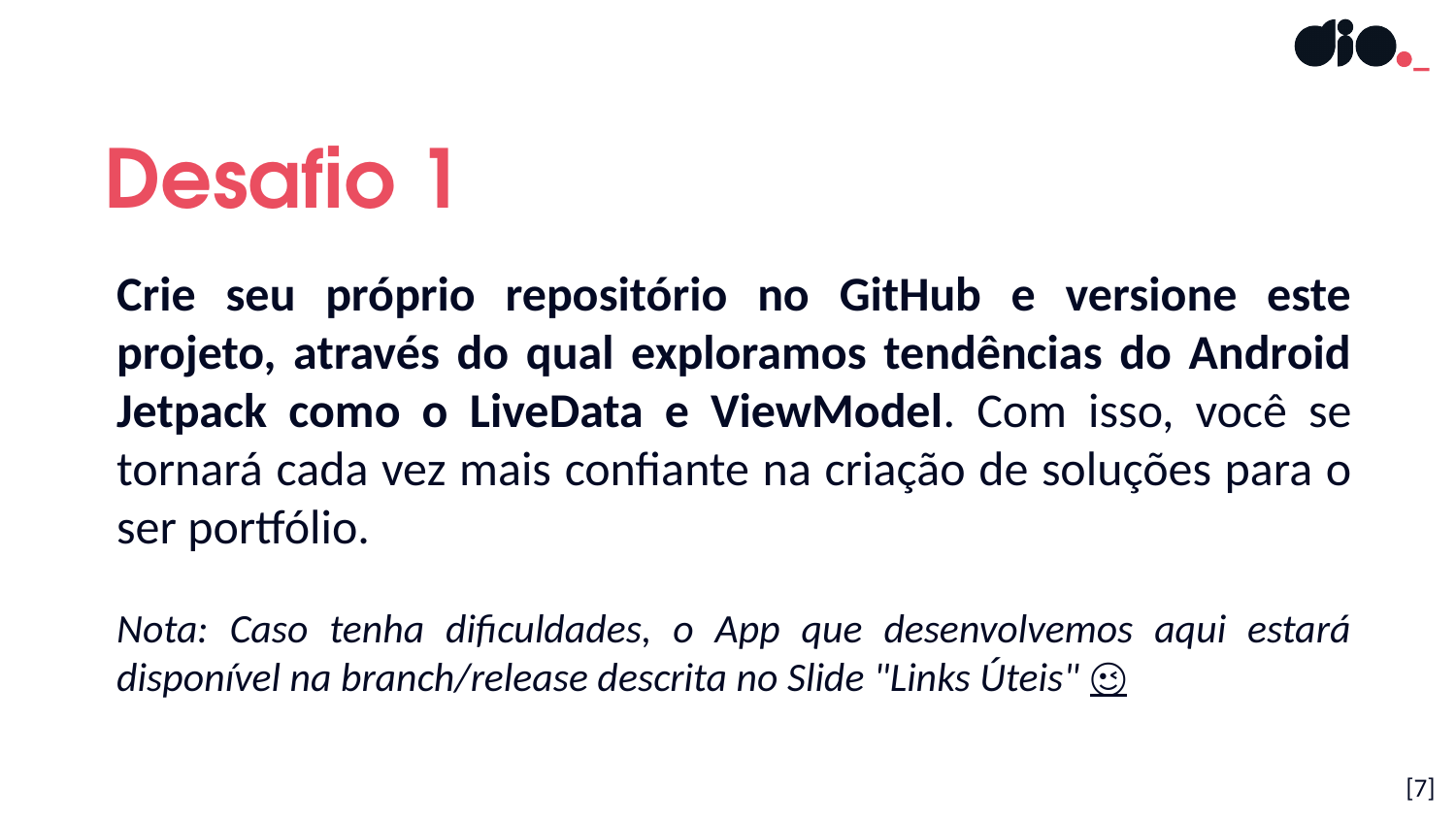

Desafio 1
Crie seu próprio repositório no GitHub e versione este projeto, através do qual exploramos tendências do Android Jetpack como o LiveData e ViewModel. Com isso, você se tornará cada vez mais confiante na criação de soluções para o ser portfólio.
Nota: Caso tenha dificuldades, o App que desenvolvemos aqui estará disponível na branch/release descrita no Slide "Links Úteis" 😉
[7]